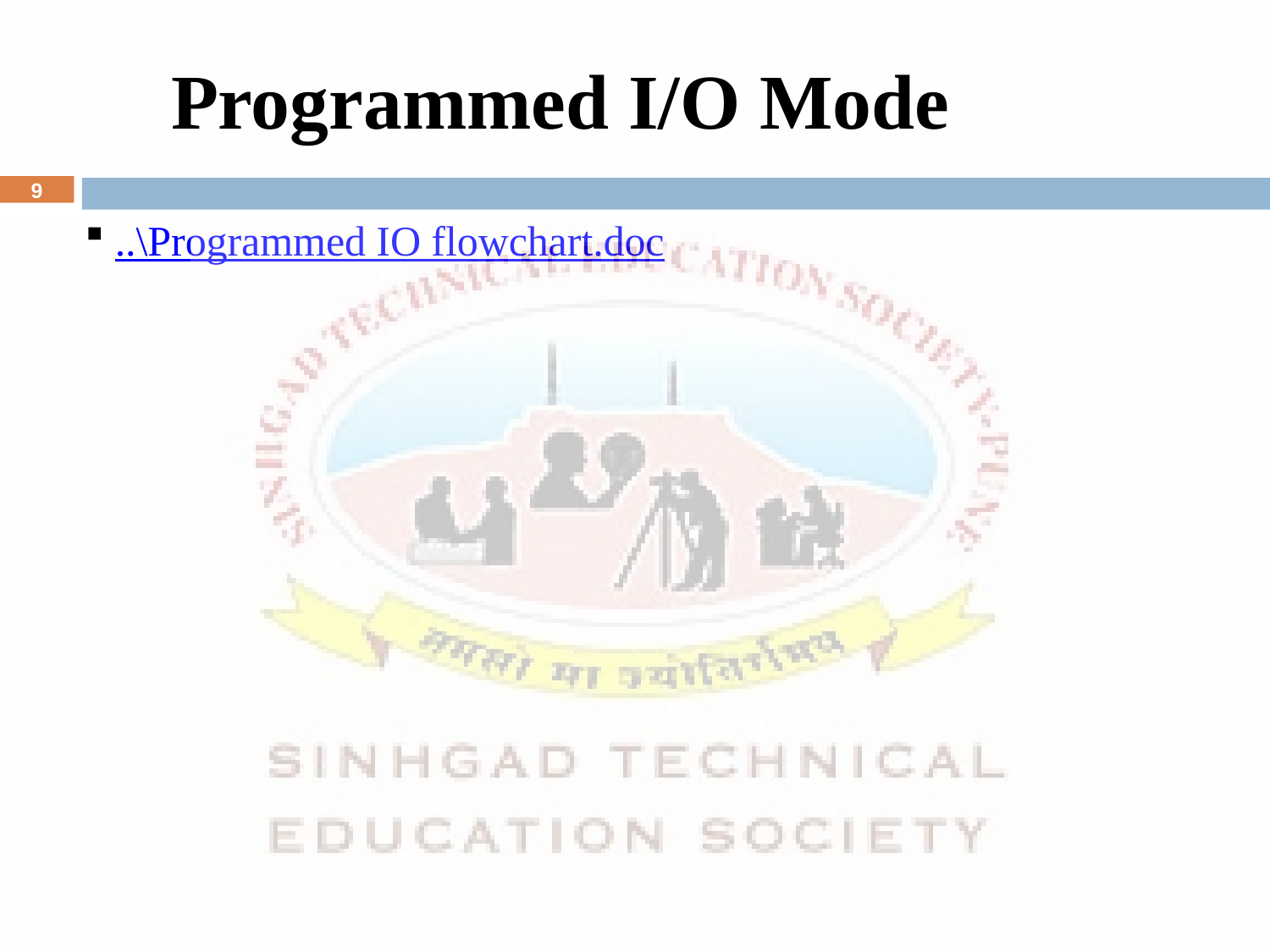

# Programmed I/O Mode
9

 ..\Programmed IO flowchart.doc